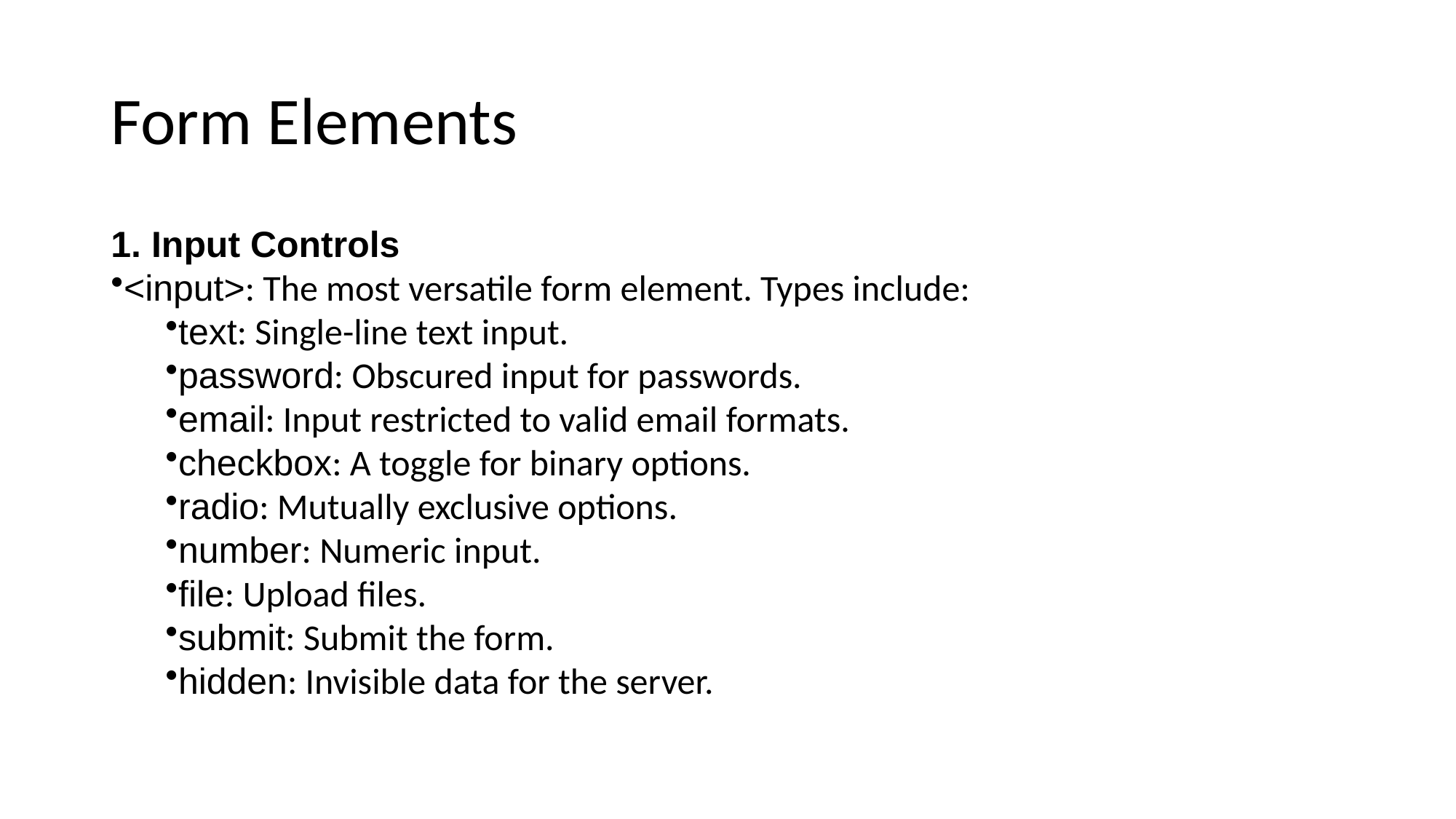

# Form Elements
1. Input Controls
<input>: The most versatile form element. Types include:
text: Single-line text input.
password: Obscured input for passwords.
email: Input restricted to valid email formats.
checkbox: A toggle for binary options.
radio: Mutually exclusive options.
number: Numeric input.
file: Upload files.
submit: Submit the form.
hidden: Invisible data for the server.